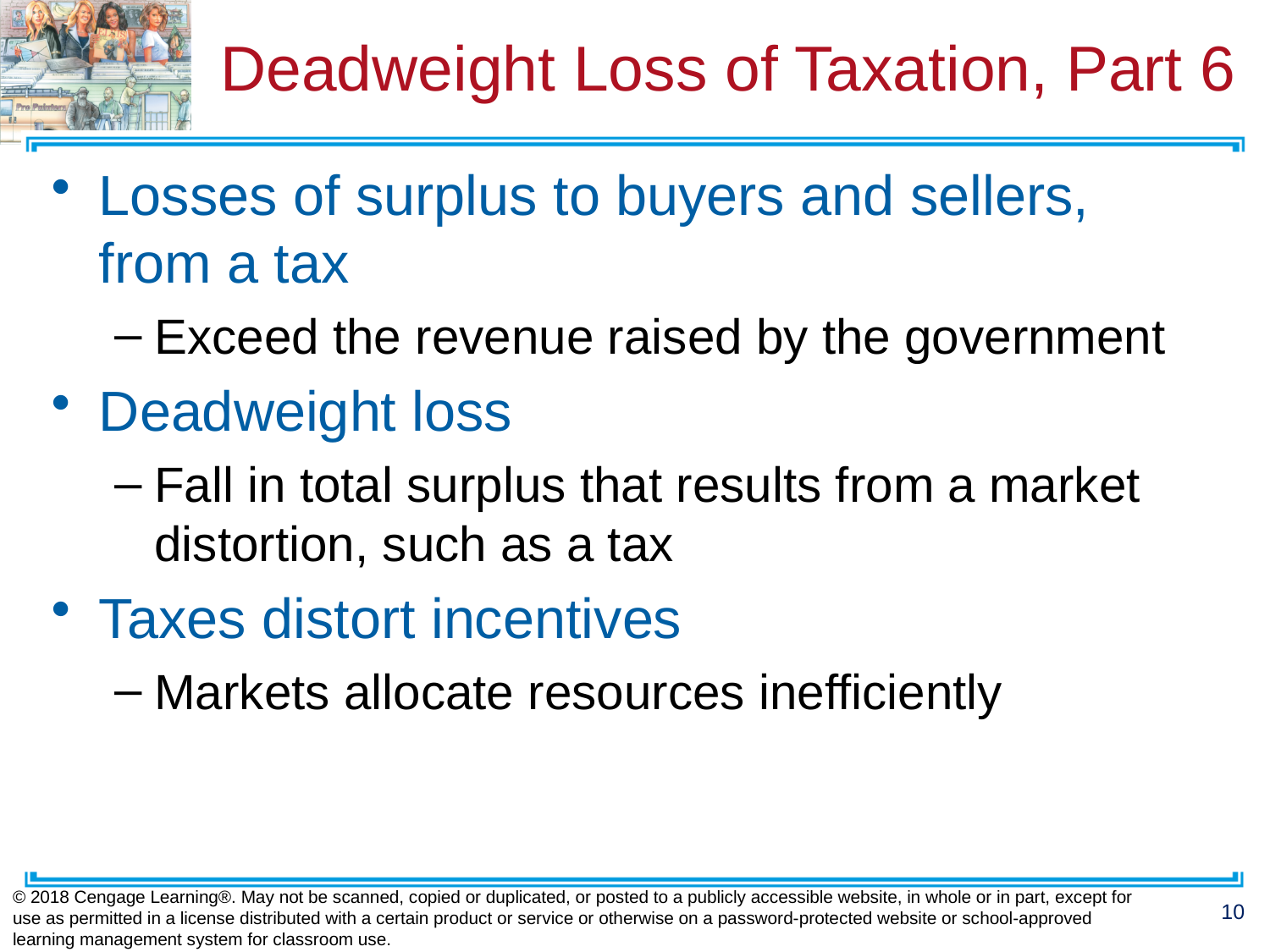

# Deadweight Loss of Taxation, Part 6
Losses of surplus to buyers and sellers, from a tax
Exceed the revenue raised by the government
Deadweight loss
Fall in total surplus that results from a market distortion, such as a tax
Taxes distort incentives
Markets allocate resources inefficiently
© 2018 Cengage Learning®. May not be scanned, copied or duplicated, or posted to a publicly accessible website, in whole or in part, except for use as permitted in a license distributed with a certain product or service or otherwise on a password-protected website or school-approved learning management system for classroom use.
10